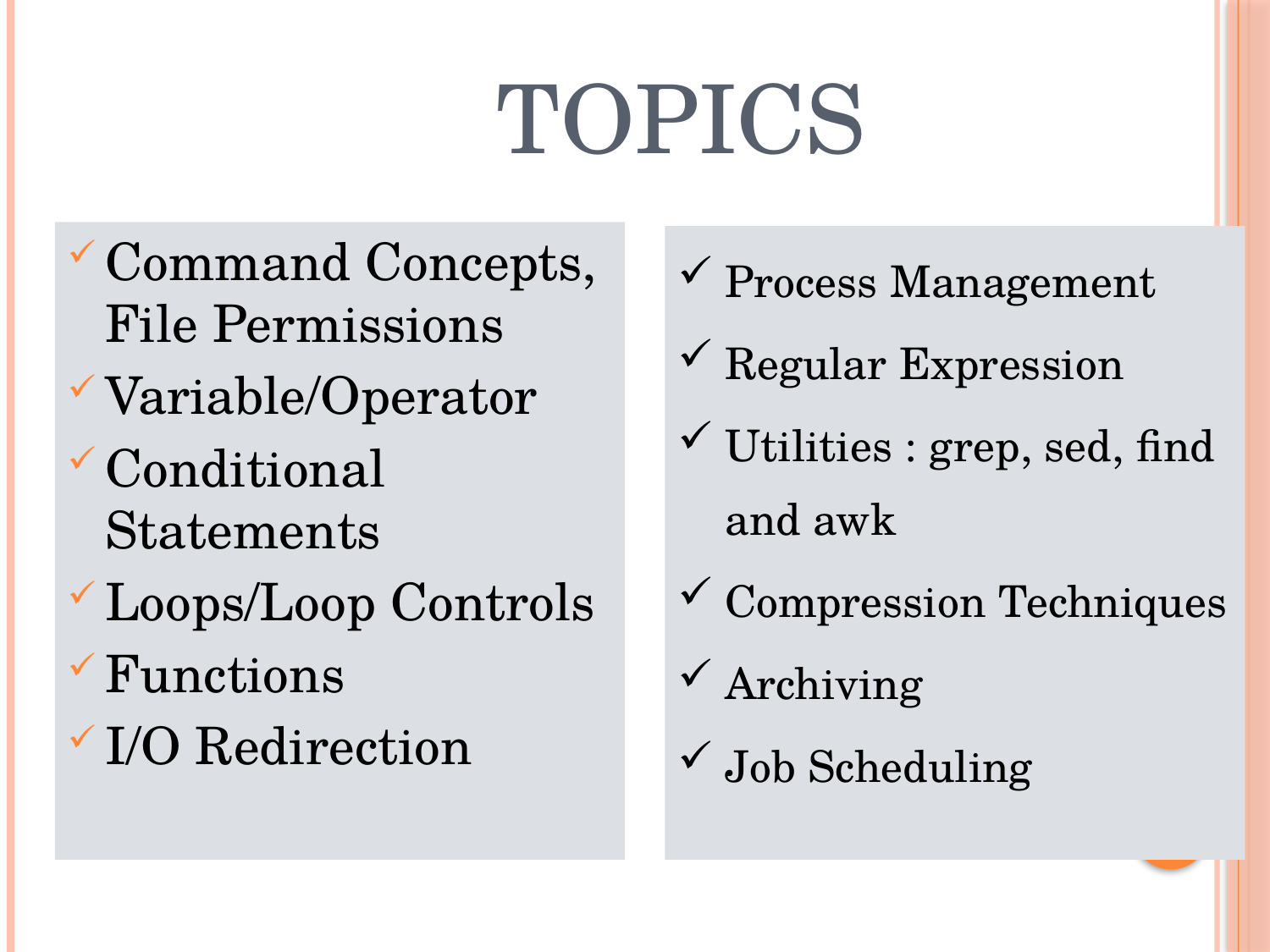

# Topics
Command Concepts, File Permissions
Variable/Operator
Conditional Statements
Loops/Loop Controls
Functions
I/O Redirection

Process Management
Regular Expression
Utilities : grep, sed, find and awk
Compression Techniques
Archiving
Job Scheduling